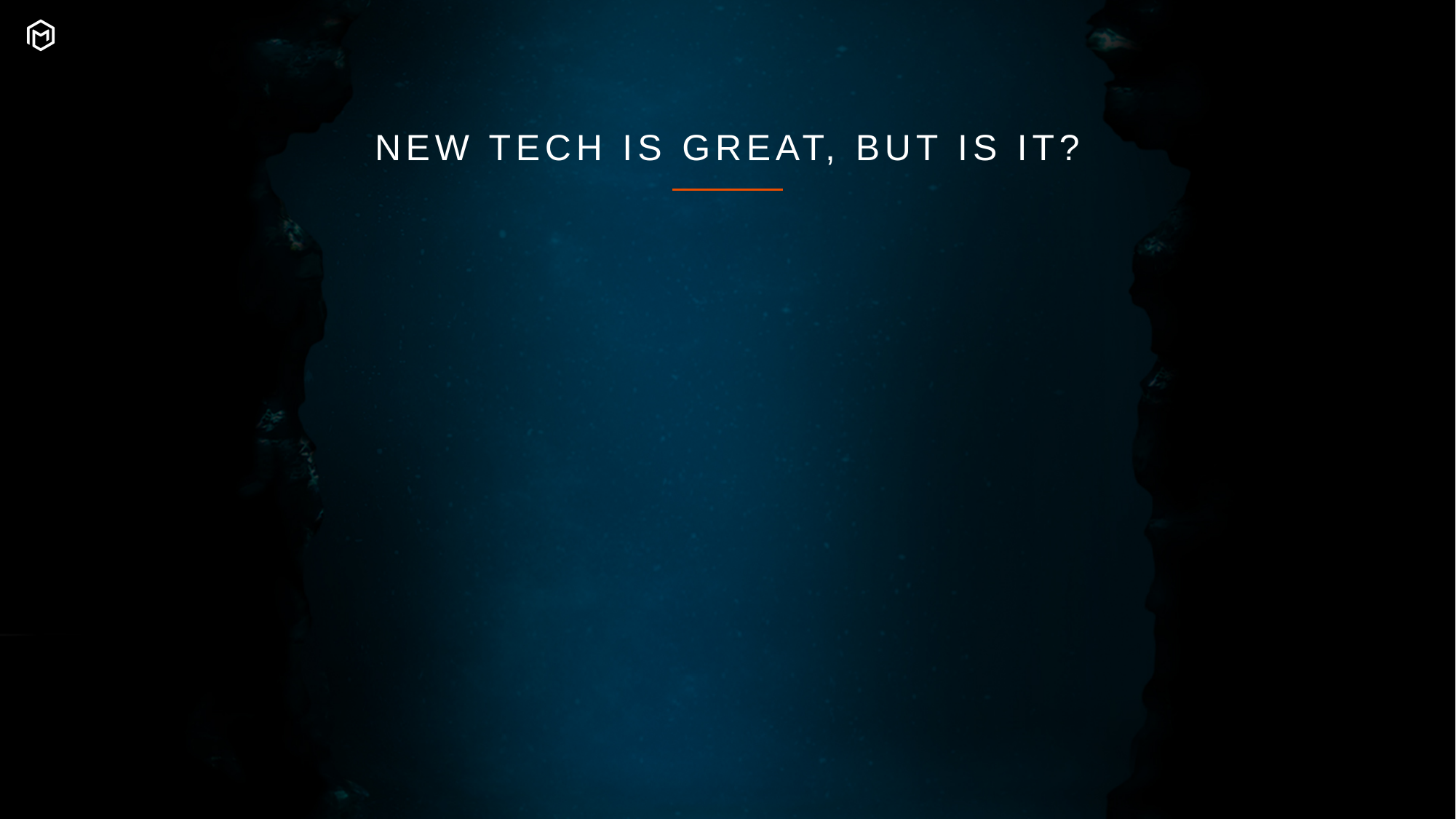

# New tech is great, but is it?